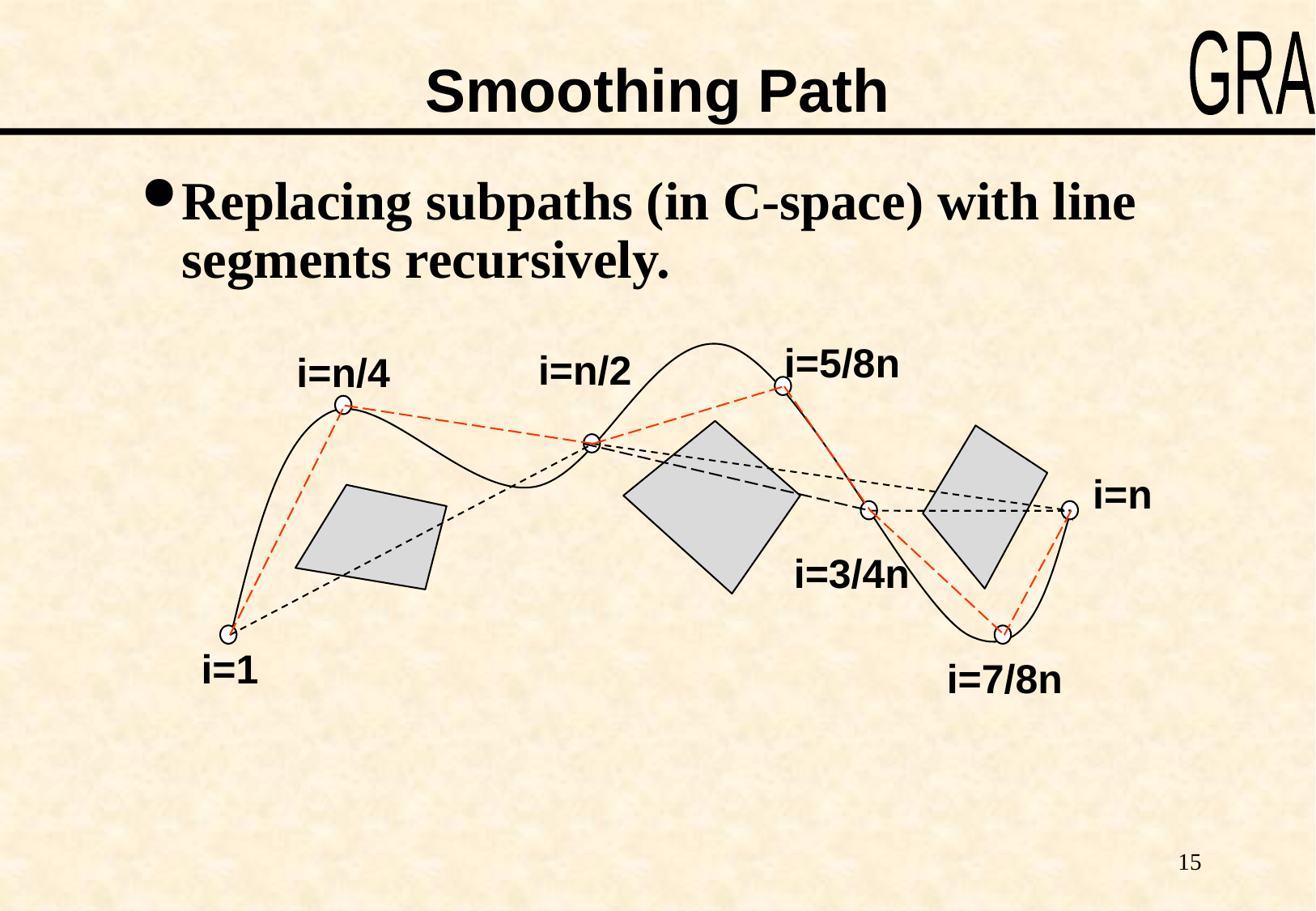

# Smoothing Path
Replacing subpaths (in C-space) with line segments recursively.

i=5/8n

i=7/8n
i=n/2

i=n/4

i=3/4n

i=n

i=1
15